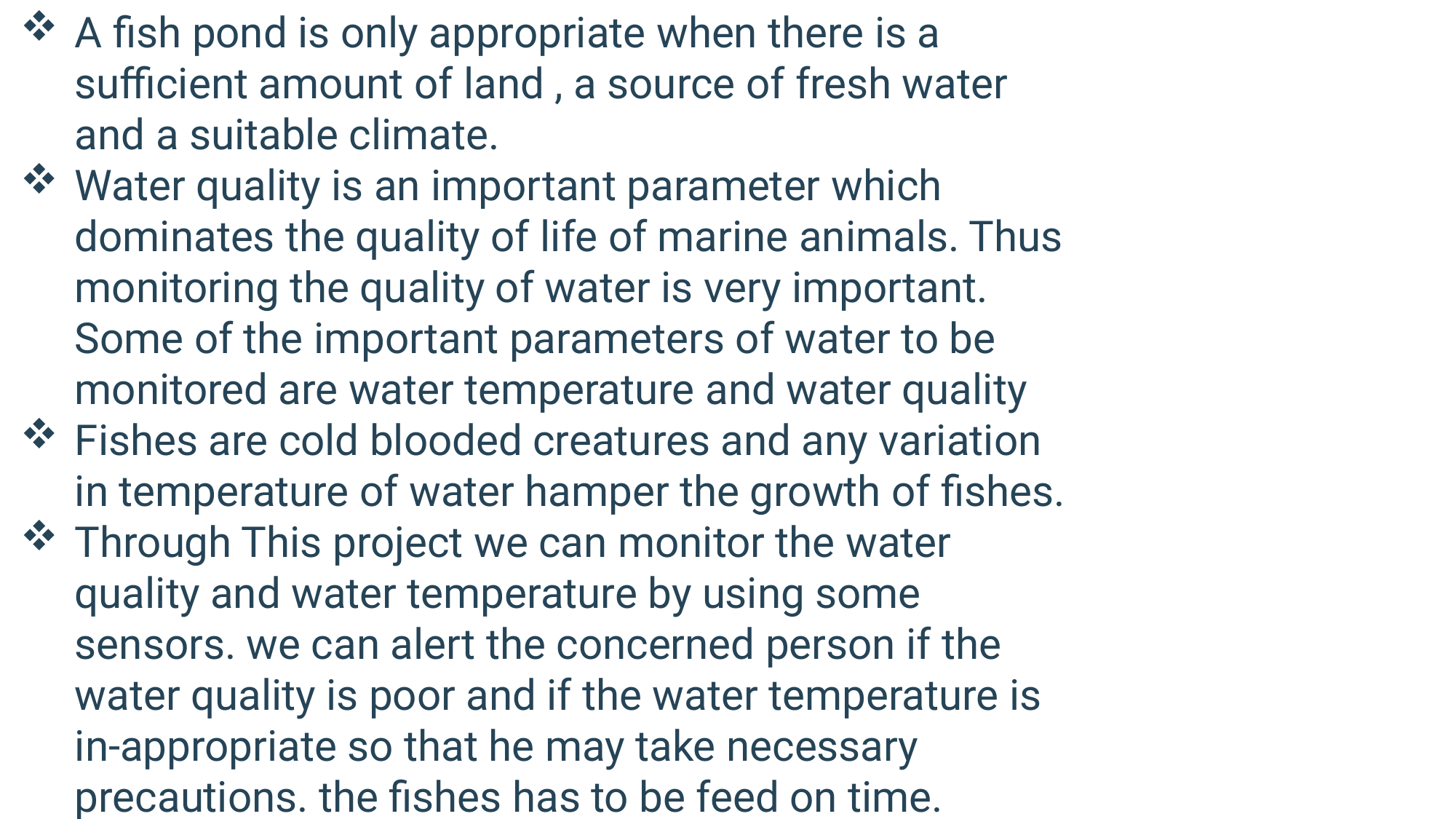

A fish pond is only appropriate when there is a sufficient amount of land , a source of fresh water and a suitable climate.
Water quality is an important parameter which dominates the quality of life of marine animals. Thus monitoring the quality of water is very important. Some of the important parameters of water to be monitored are water temperature and water quality
Fishes are cold blooded creatures and any variation in temperature of water hamper the growth of fishes.
Through This project we can monitor the water quality and water temperature by using some sensors. we can alert the concerned person if the water quality is poor and if the water temperature is in-appropriate so that he may take necessary precautions. the fishes has to be feed on time.